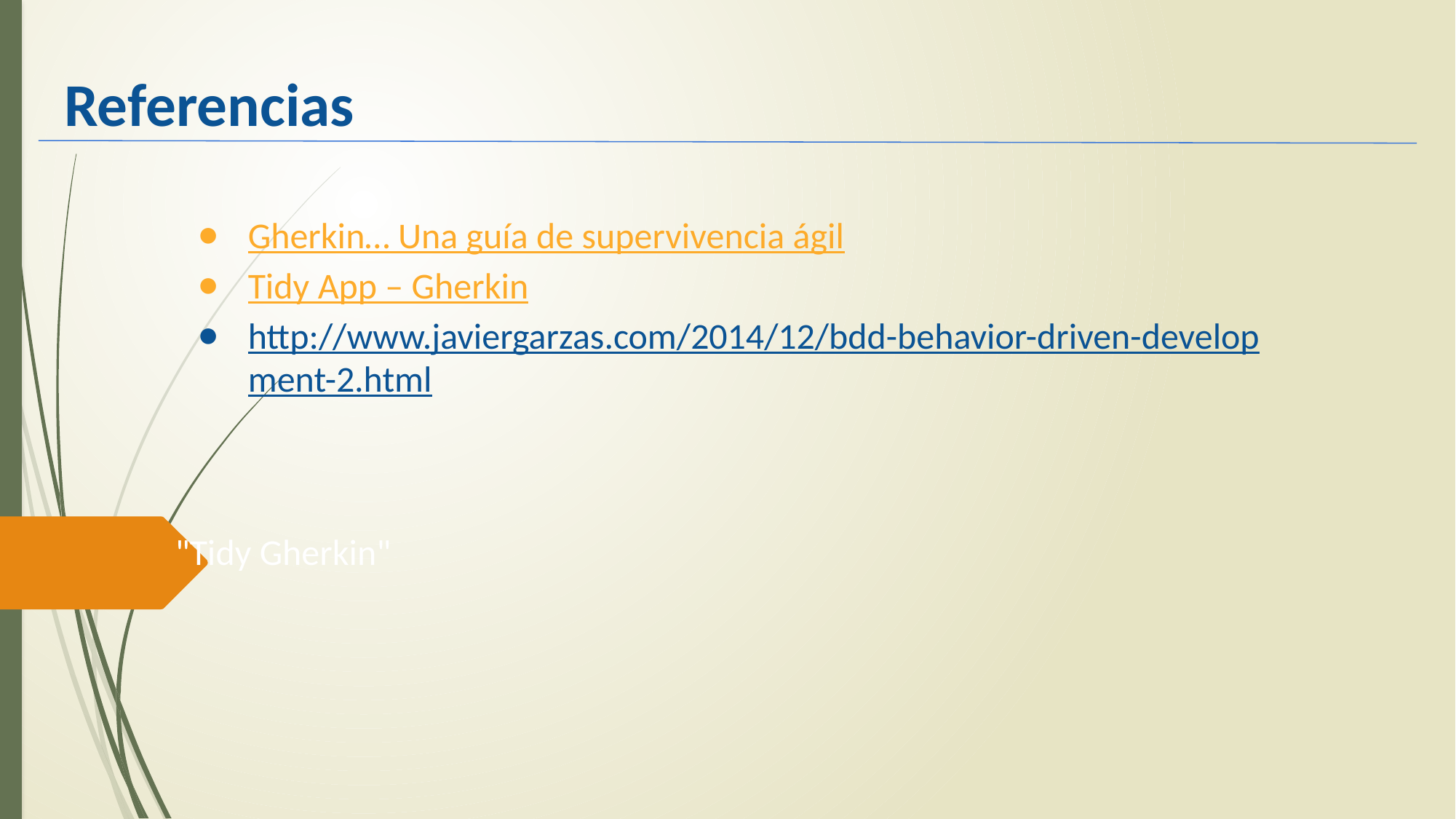

# Referencias
Gherkin… Una guía de supervivencia ágil
Tidy App – Gherkin
http://www.javiergarzas.com/2014/12/bdd-behavior-driven-development-2.html

"Tidy Gherkin"